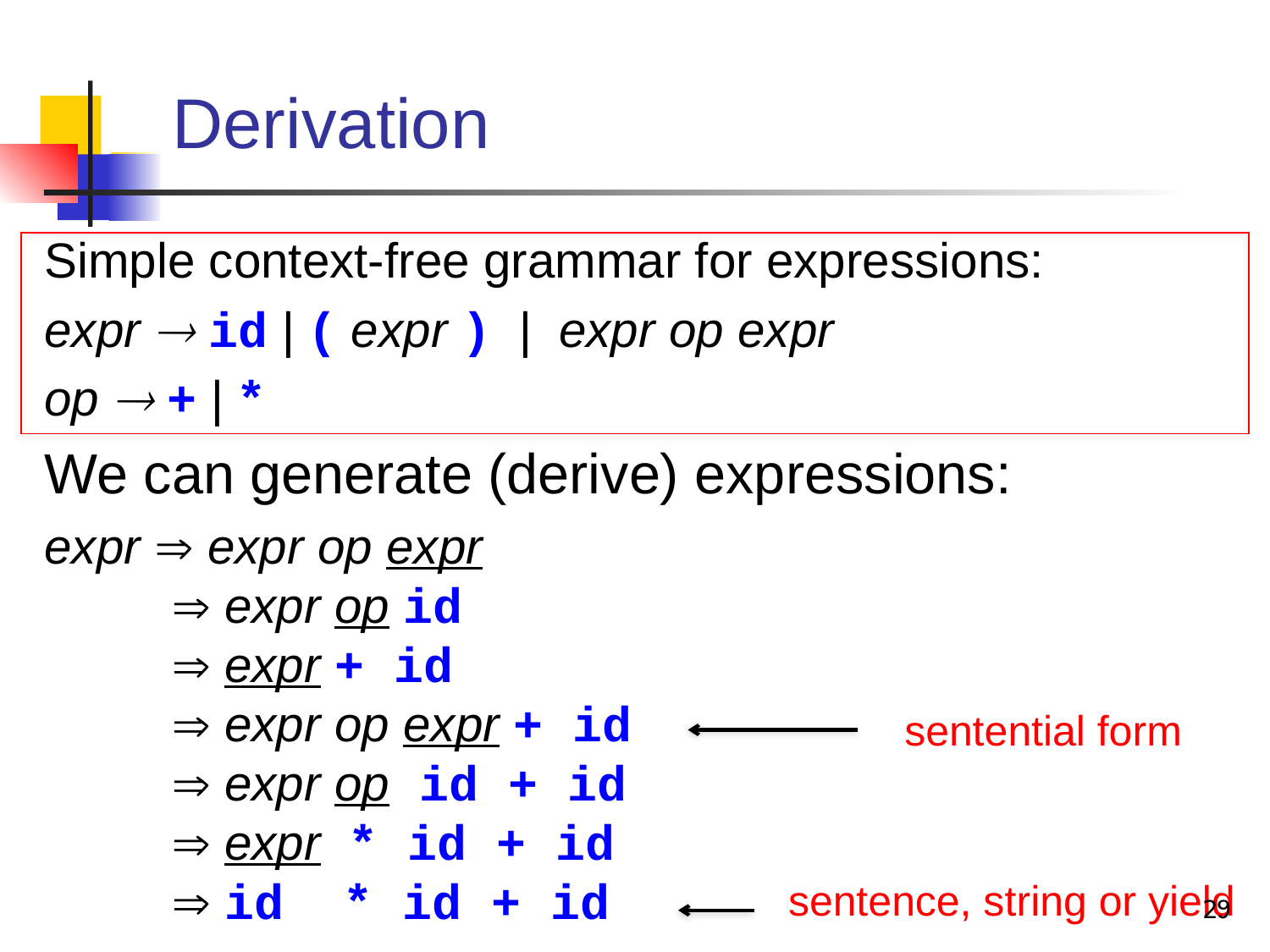

# Derivation
Simple context-free grammar for expressions:
expr → id | ( expr )  |  expr op expr
op → + | *
We can generate (derive) expressions:
expr ⇒ expr op expr
	⇒ expr op id
	⇒ expr + id
	⇒ expr op expr + id
	⇒ expr op id + id
	⇒ expr  * id + id
	⇒ id  * id + id

sentential form
29
sentence, string or yield